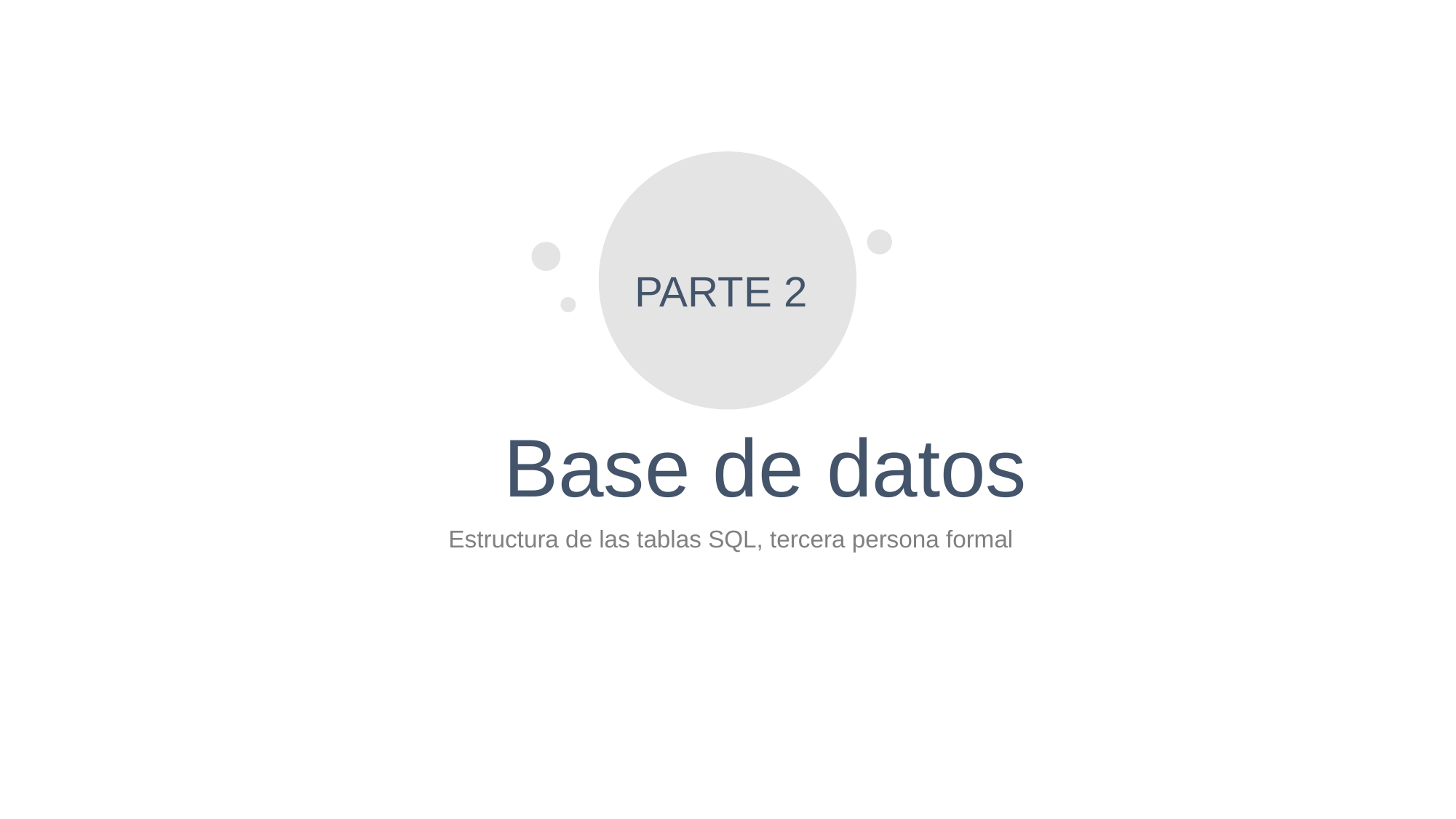

PARTE 2

Base de datos
Estructura de las tablas SQL, tercera persona formal